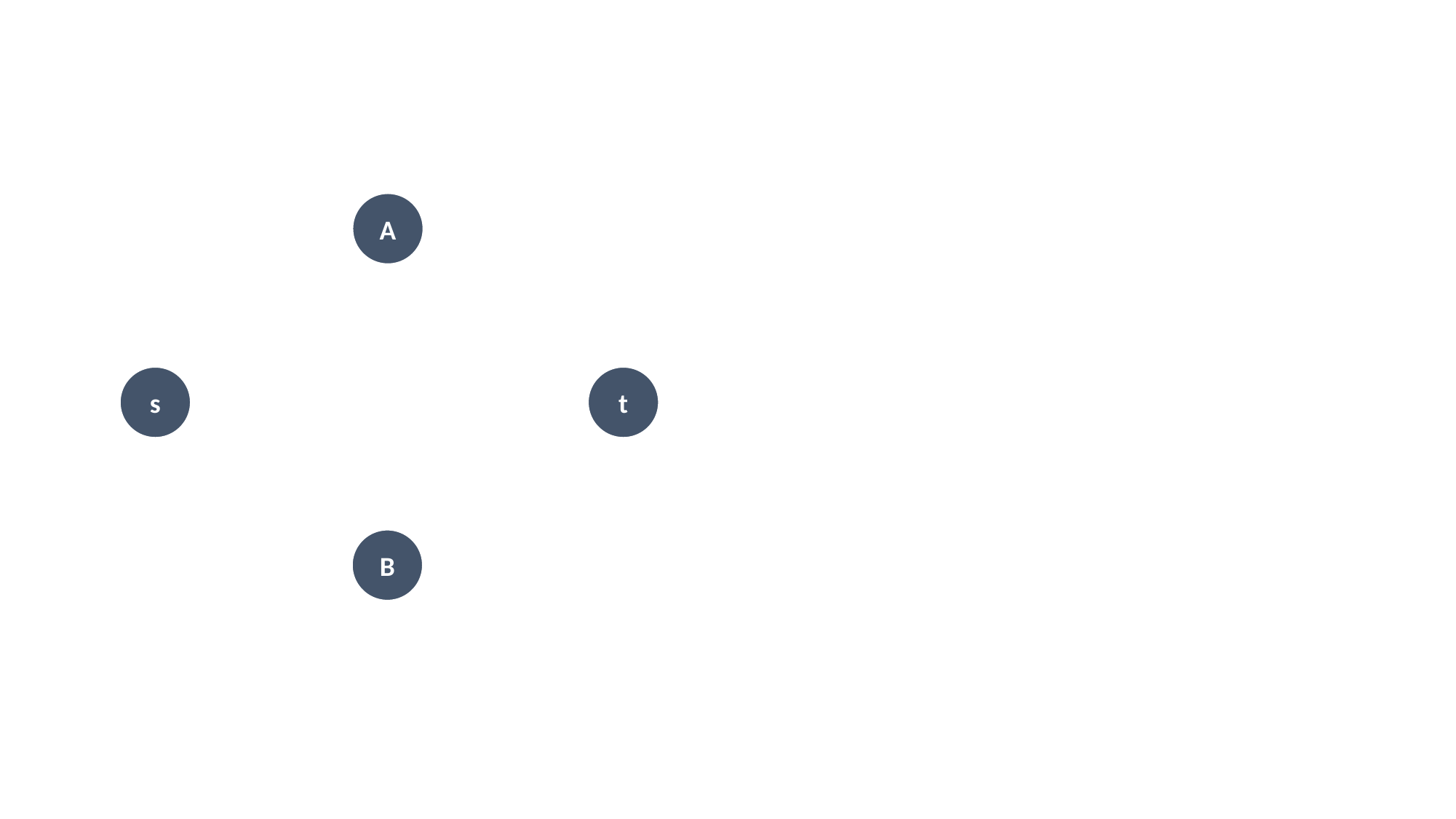

A
5/7
1/4
s
t
4/4
1/2
3/5
B